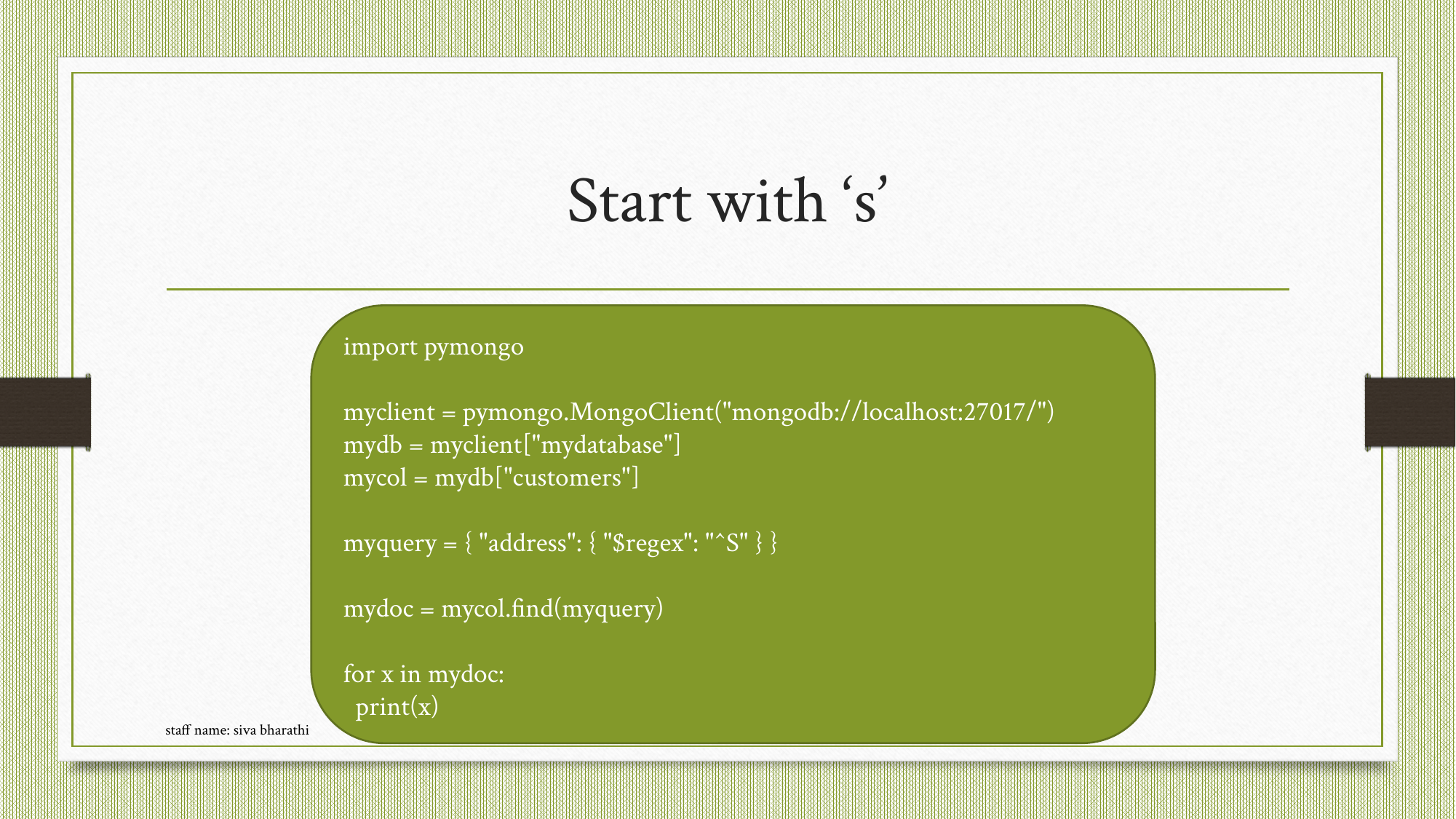

# Start with ‘s’
import pymongo
myclient = pymongo.MongoClient("mongodb://localhost:27017/")
mydb = myclient["mydatabase"]
mycol = mydb["customers"]
myquery = { "address": { "$regex": "^S" } }
mydoc = mycol.find(myquery)
for x in mydoc:
  print(x)
staff name: siva bharathi